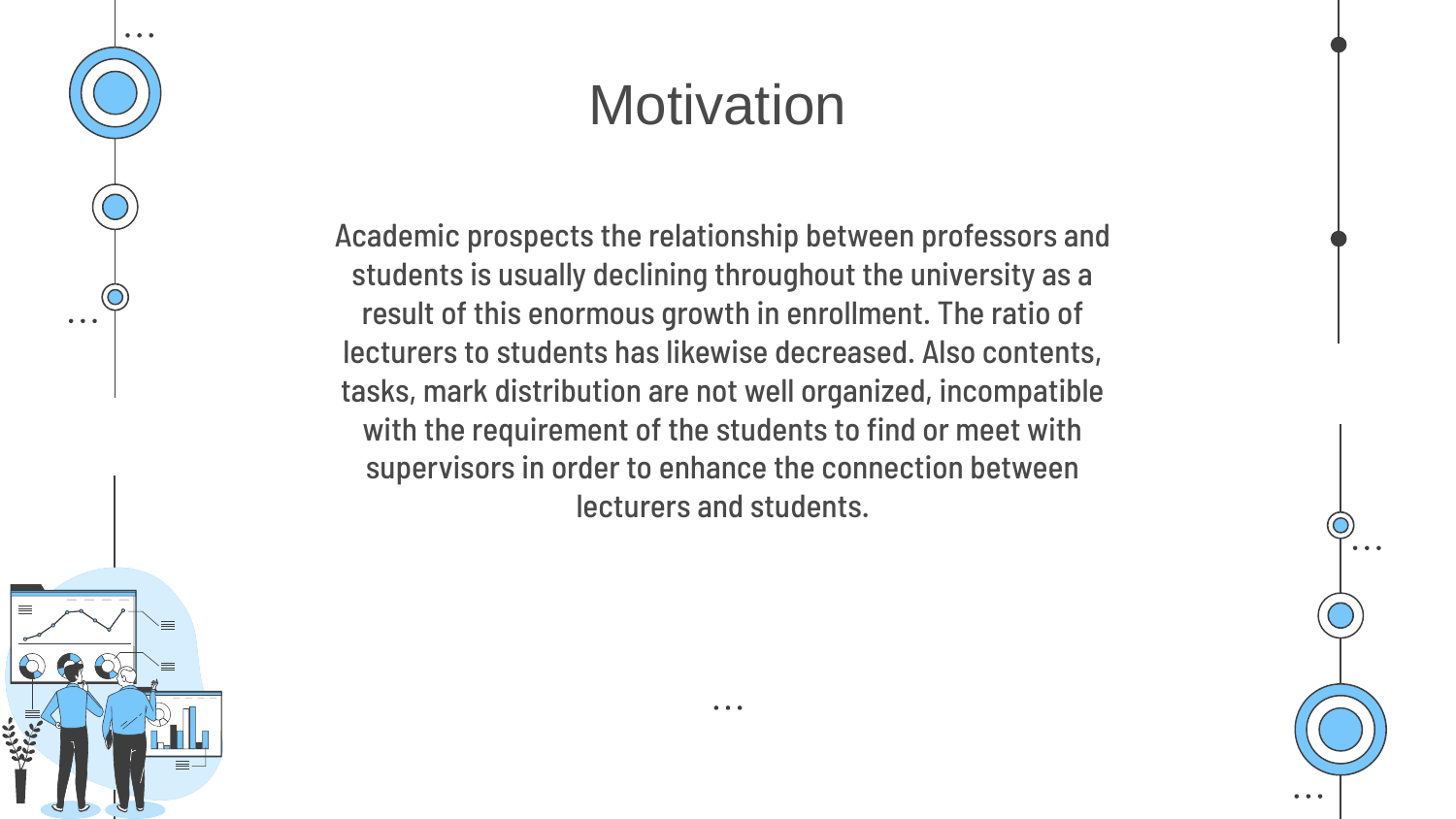

# Motivation
Academic prospects the relationship between professors and students is usually declining throughout the university as a result of this enormous growth in enrollment. The ratio of lecturers to students has likewise decreased. Also contents, tasks, mark distribution are not well organized, incompatible with the requirement of the students to find or meet with supervisors in order to enhance the connection between lecturers and students.